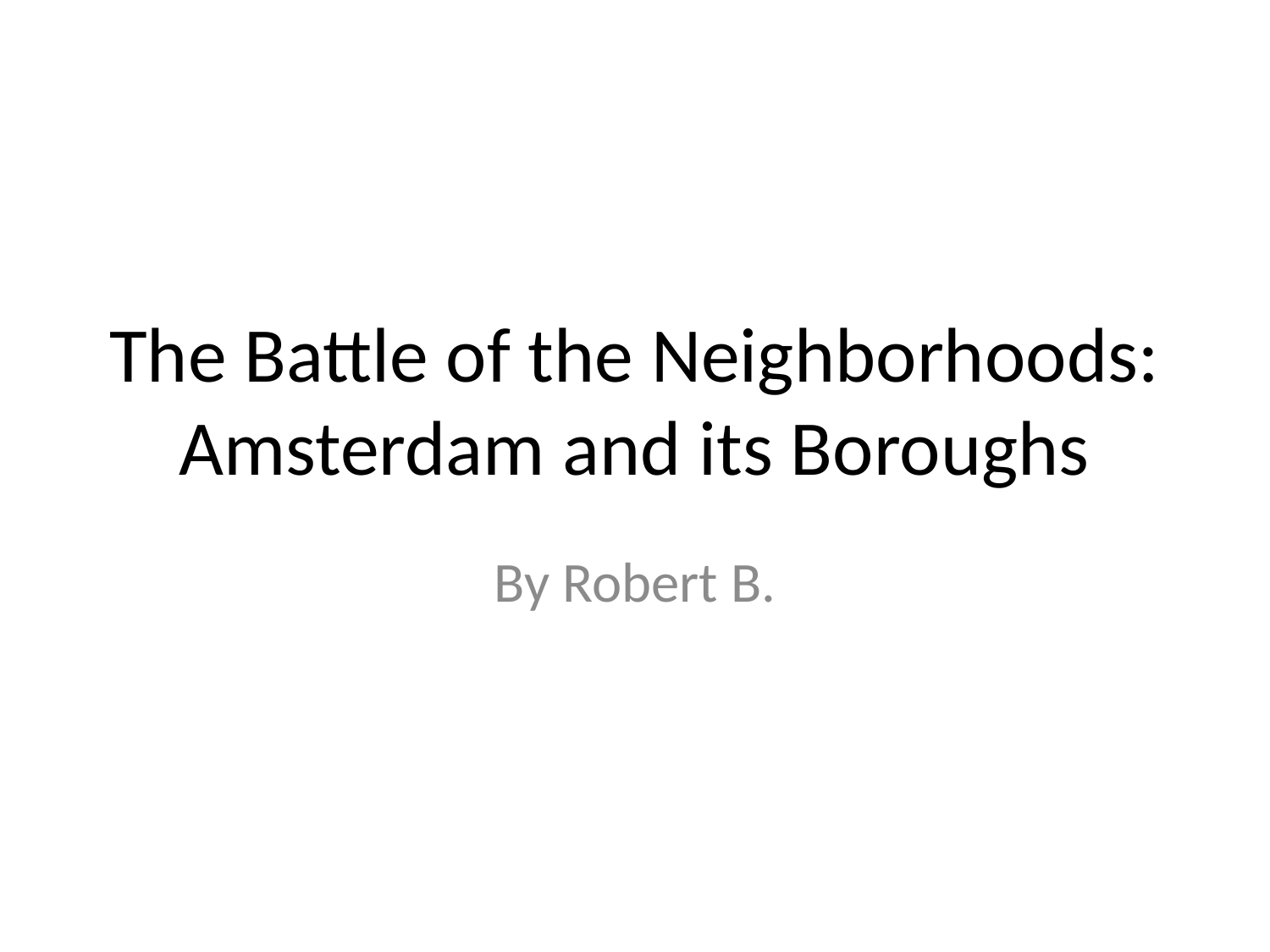

# The Battle of the Neighborhoods: Amsterdam and its Boroughs
By Robert B.